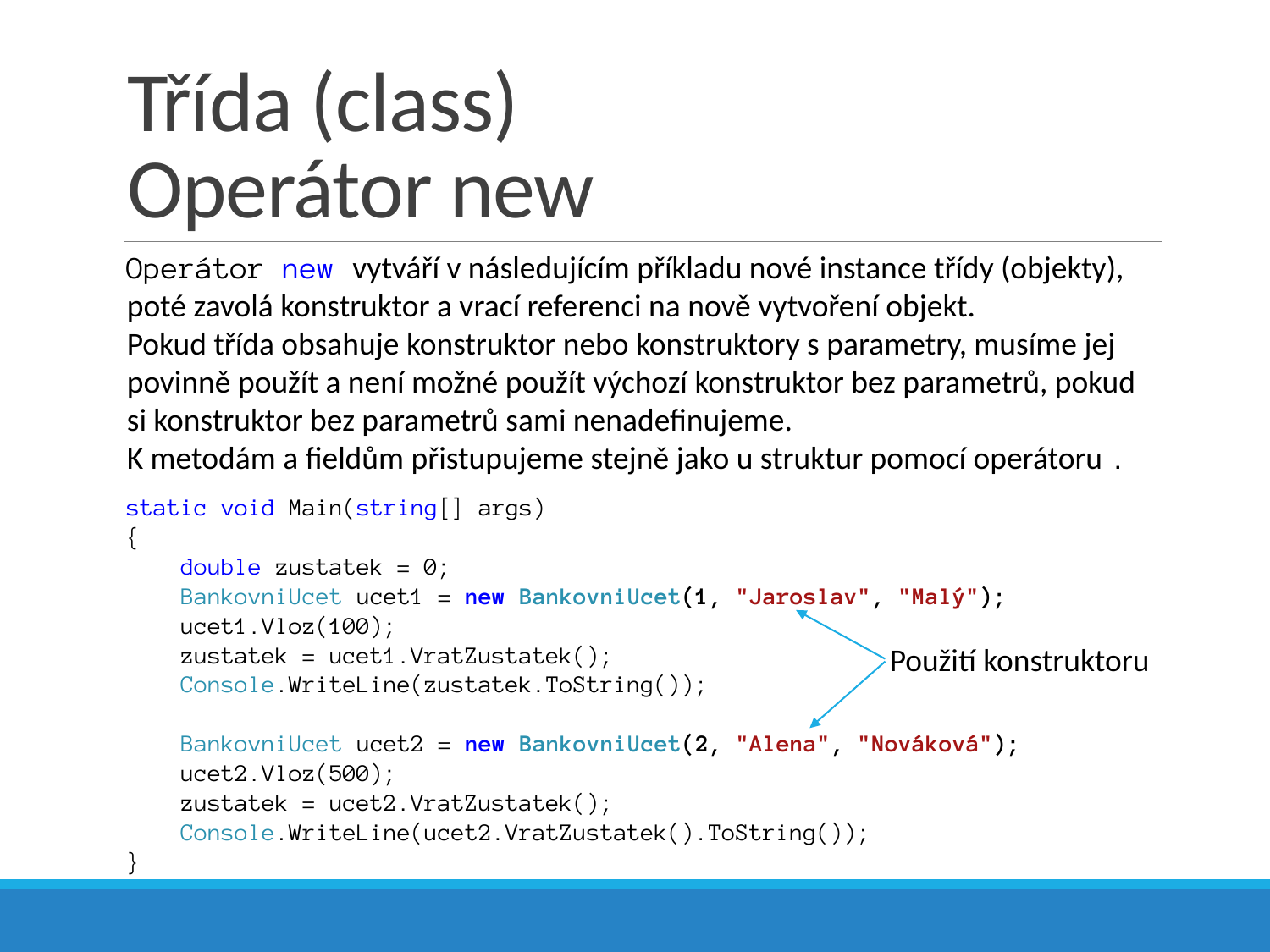

# Třída (class) Operátor new
Operátor new vytváří v následujícím příkladu nové instance třídy (objekty), poté zavolá konstruktor a vrací referenci na nově vytvoření objekt.
Pokud třída obsahuje konstruktor nebo konstruktory s parametry, musíme jej povinně použít a není možné použít výchozí konstruktor bez parametrů, pokud si konstruktor bez parametrů sami nenadefinujeme.
K metodám a fieldům přistupujeme stejně jako u struktur pomocí operátoru .
static void Main(string[] args)
{
    double zustatek = 0;
    BankovniUcet ucet1 = new BankovniUcet(1, "Jaroslav", "Malý");
    ucet1.Vloz(100);
    zustatek = ucet1.VratZustatek();
    Console.WriteLine(zustatek.ToString());

    BankovniUcet ucet2 = new BankovniUcet(2, "Alena", "Nováková");
    ucet2.Vloz(500);
    zustatek = ucet2.VratZustatek();
    Console.WriteLine(ucet2.VratZustatek().ToString());
}
Použití konstruktoru